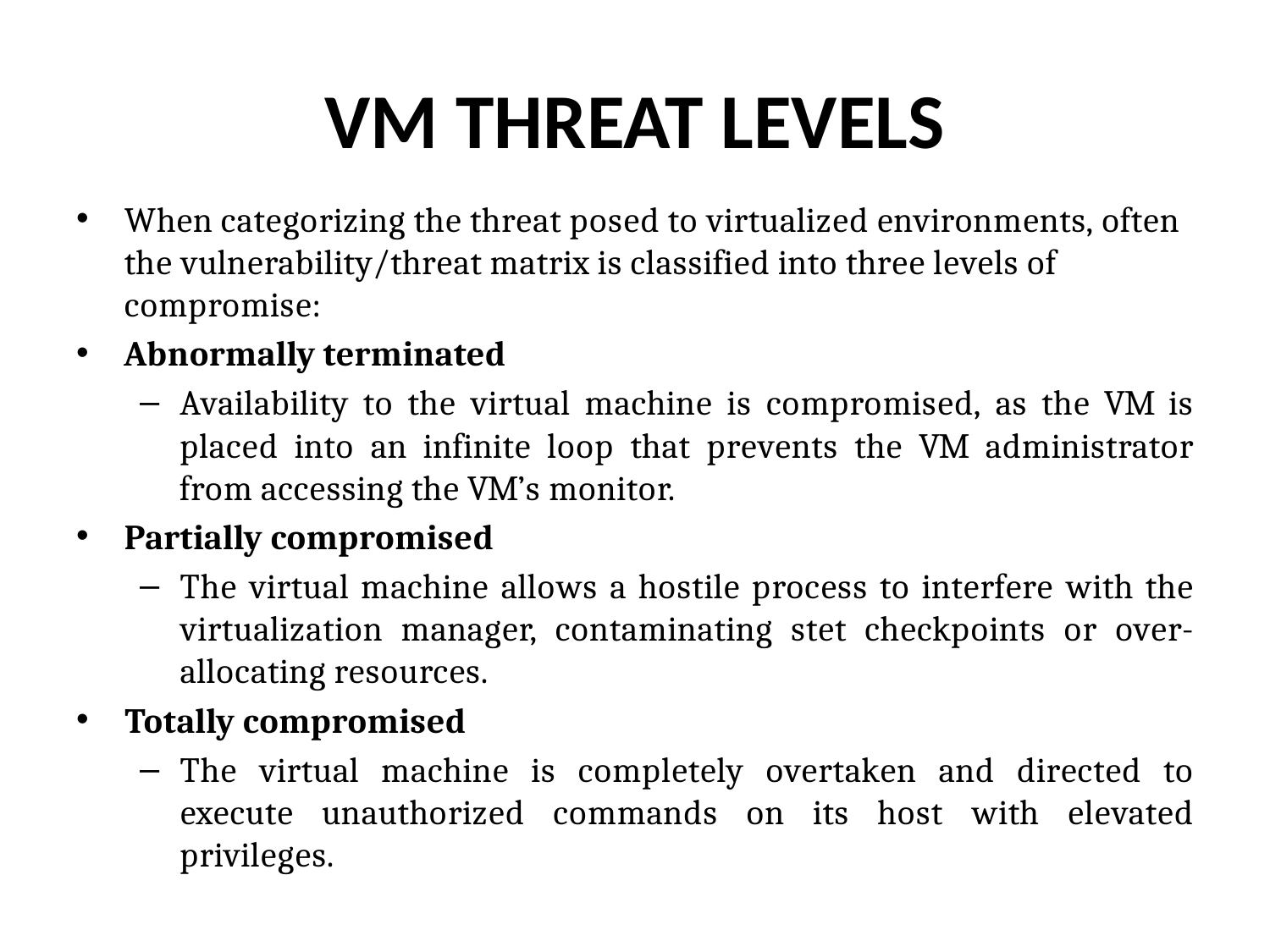

# VM THREAT LEVELS
When categorizing the threat posed to virtualized environments, often the vulnerability/threat matrix is classified into three levels of compromise:
Abnormally terminated
Availability to the virtual machine is compromised, as the VM is placed into an infinite loop that prevents the VM administrator from accessing the VM’s monitor.
Partially compromised
The virtual machine allows a hostile process to interfere with the virtualization manager, contaminating stet checkpoints or over-allocating resources.
Totally compromised
The virtual machine is completely overtaken and directed to execute unauthorized commands on its host with elevated privileges.